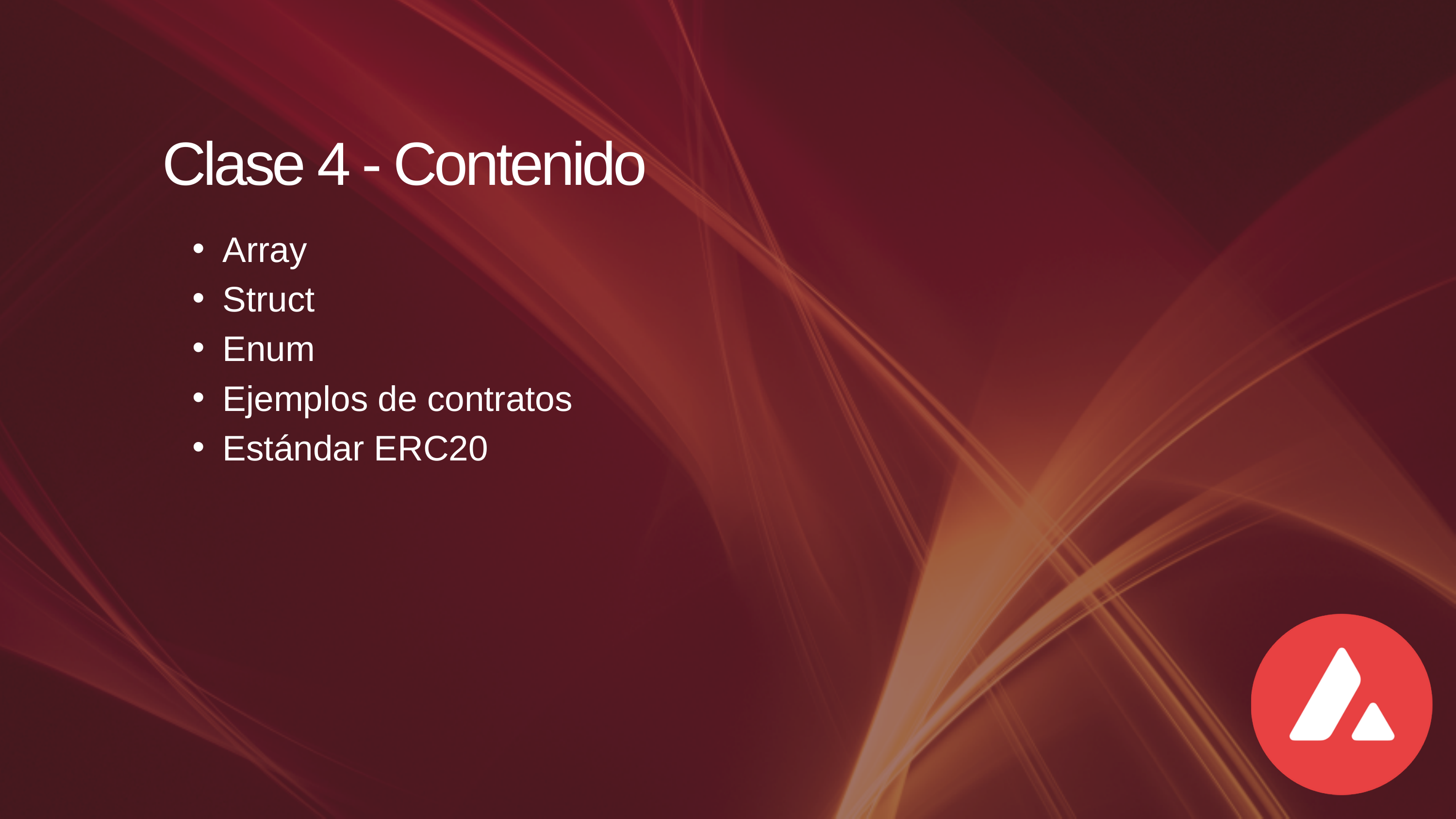

Clase 4 - Contenido
Array
Struct
Enum
Ejemplos de contratos
Estándar ERC20